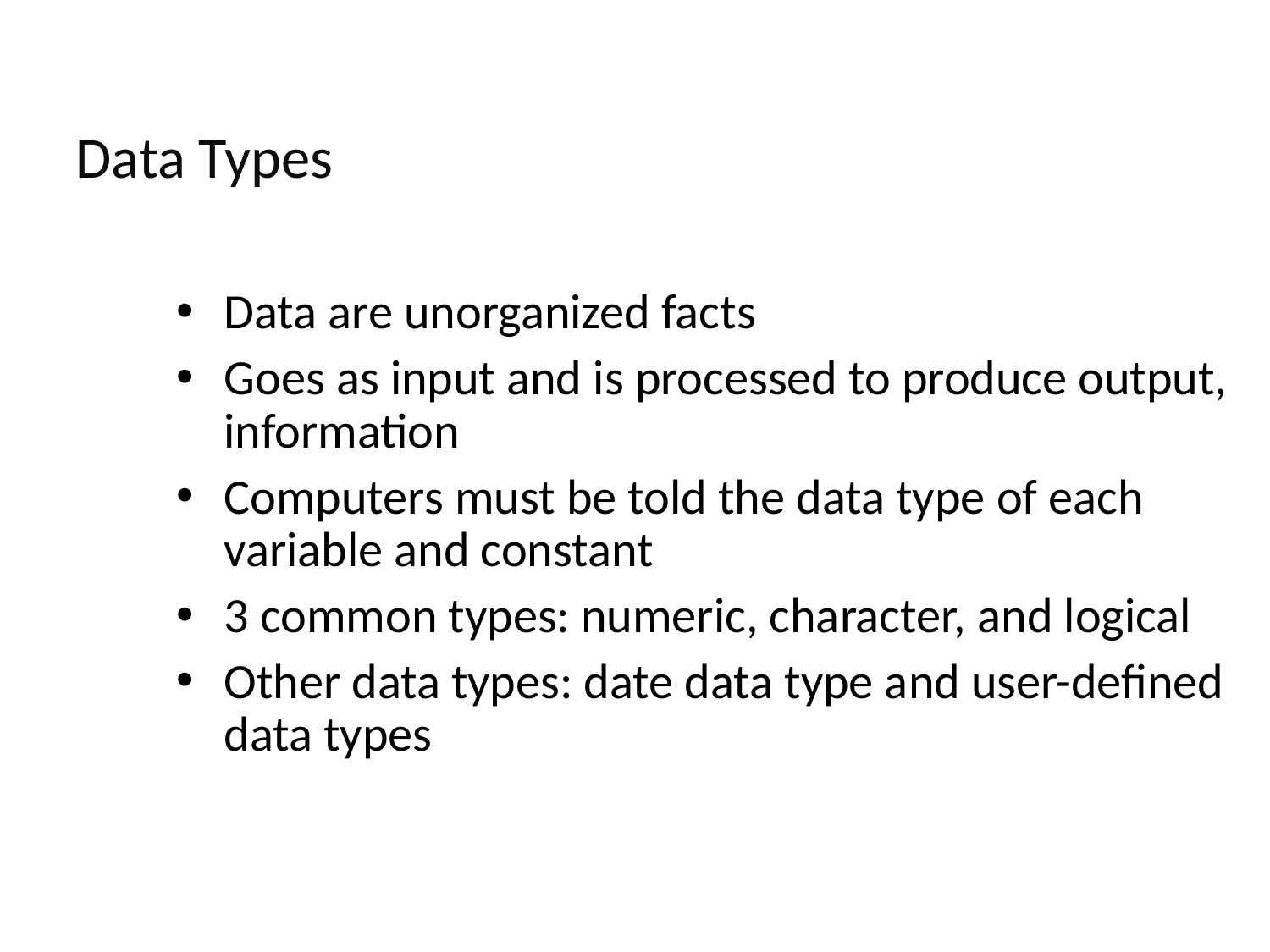

# Data Types
Data are unorganized facts
Goes as input and is processed to produce output, information
Computers must be told the data type of each variable and constant
3 common types: numeric, character, and logical
Other data types: date data type and user-defined data types